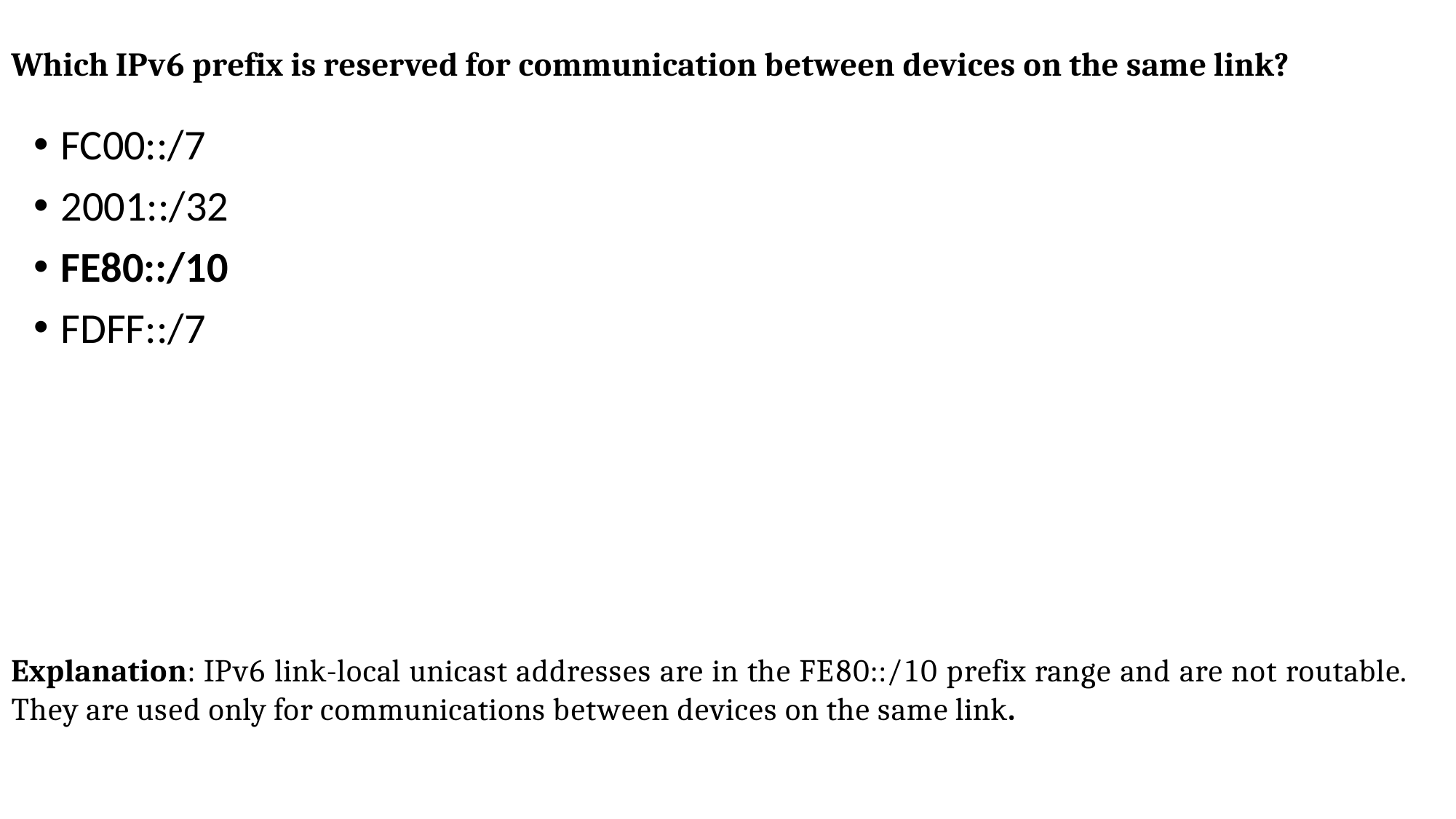

# Which IPv6 prefix is reserved for communication between devices on the same link?
FC00::/7
2001::/32
FE80::/10
FDFF::/7
Explanation: IPv6 link-local unicast addresses are in the FE80::/10 prefix range and are not routable. They are used only for communications between devices on the same link.